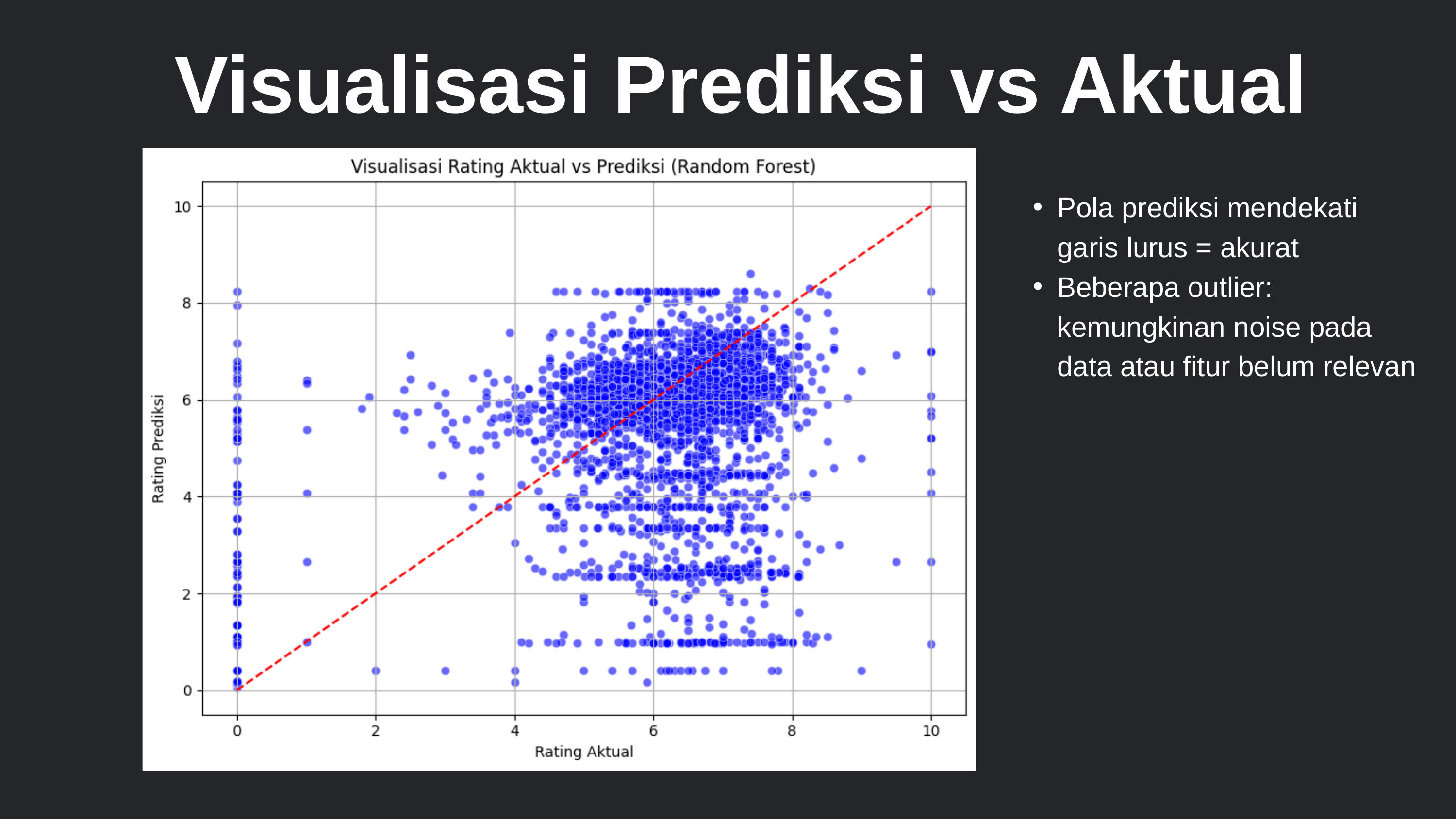

Visualisasi Prediksi vs Aktual

Pola prediksi mendekati garis lurus = akurat
Beberapa outlier: kemungkinan noise pada data atau fitur belum relevan